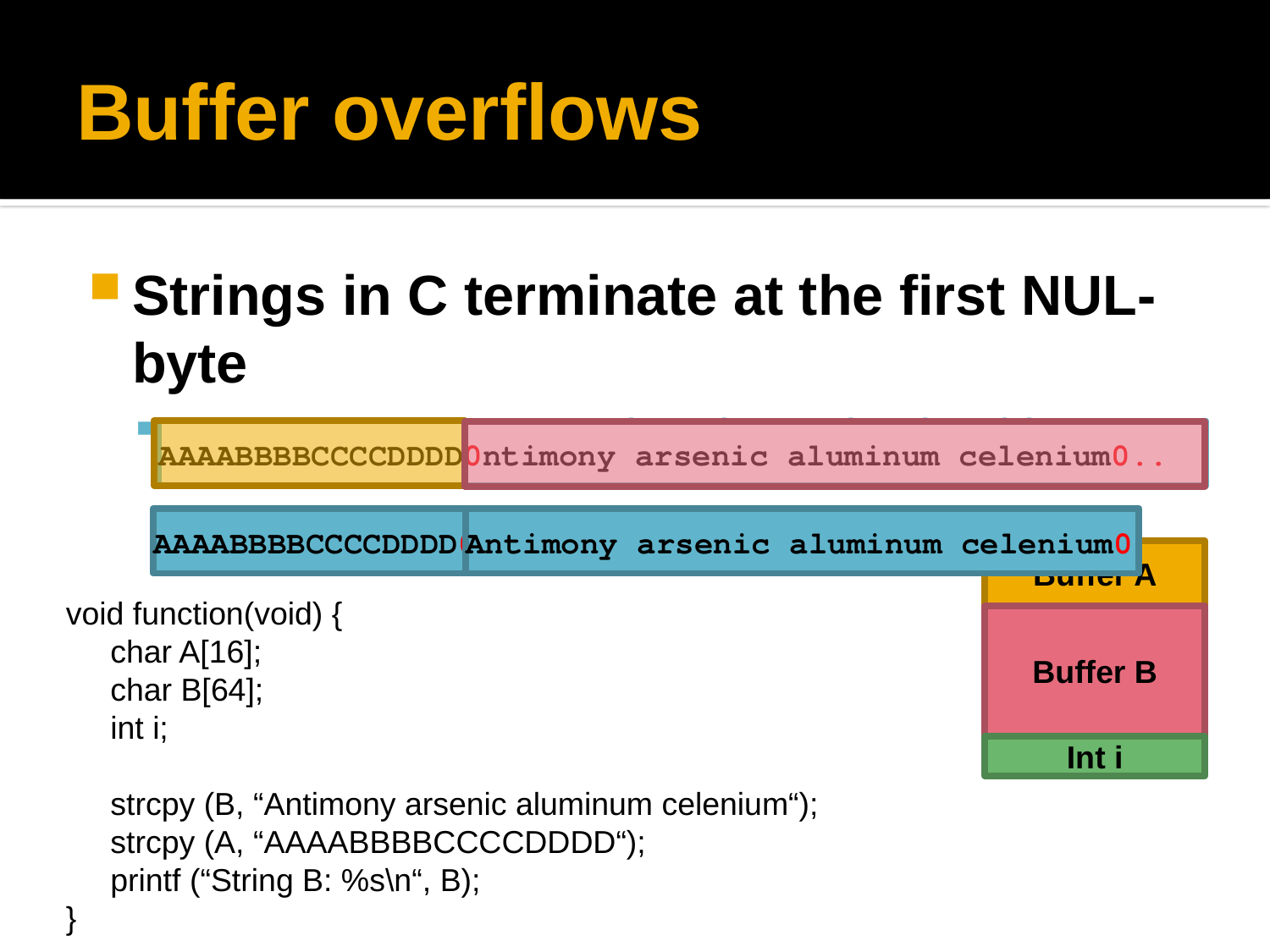

# Buffer overflows
Strings in C terminate at the first NUL-byte
Copying strings requires bounds checking!

000000000000000000000000000000000000000000000000000...
0000000000000000Antimony arsenic aluminum celenium0..
AAAABBBBCCCCDDDD0ntimony arsenic aluminum celenium0..

AAAABBBBCCCCDDDD0
Antimony arsenic aluminum celenium0
Buffer A
void function(void) {
     char A[16];
     char B[64];
     int i;

     strcpy (B, “Antimony arsenic aluminum celenium“);
     strcpy (A, “AAAABBBBCCCCDDDD“);
     printf (“String B: %s\n“, B);
}
Buffer B
Int i